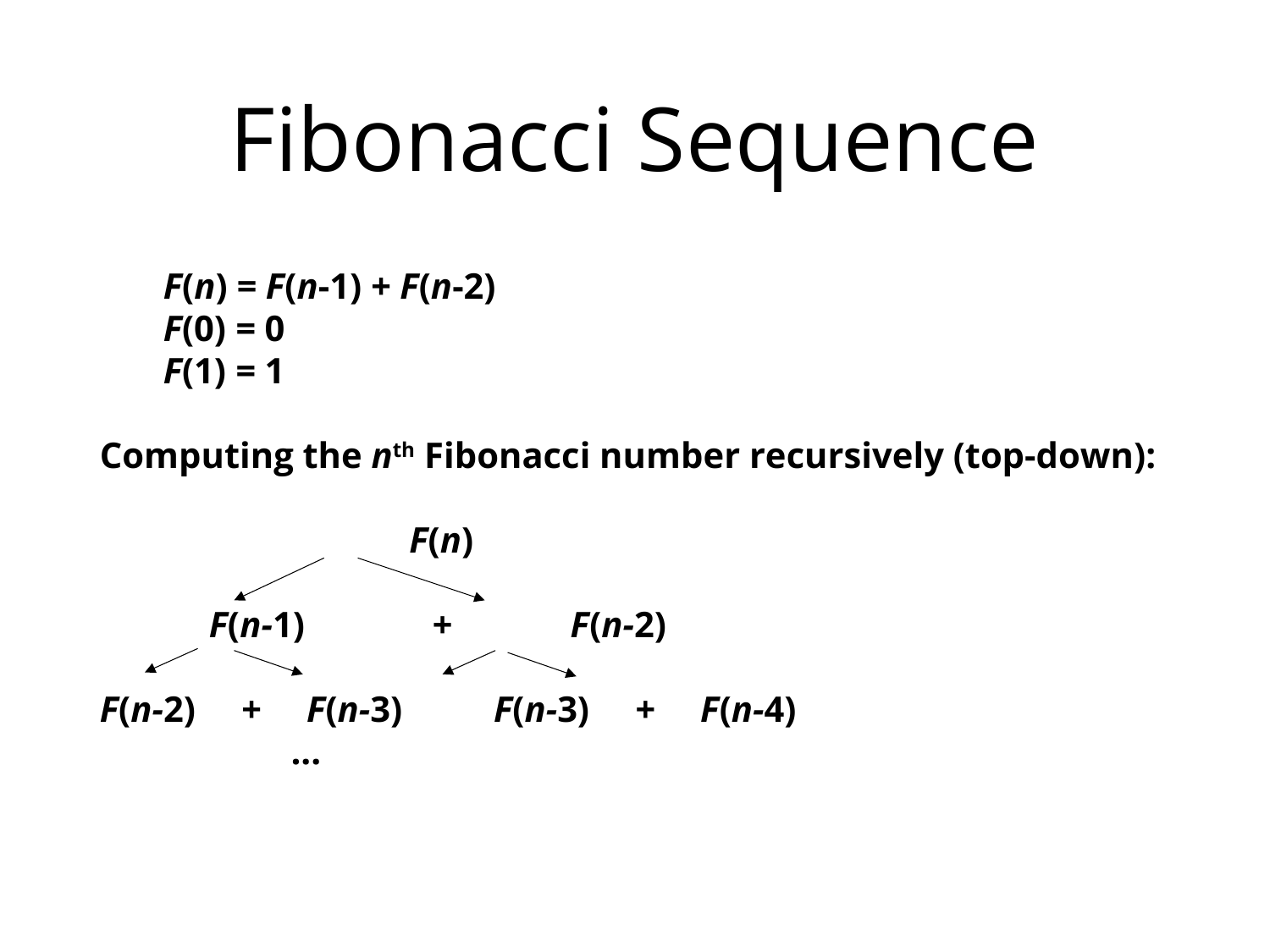

# Fibonacci Sequence
F(n) = F(n-1) + F(n-2)
F(0) = 0
F(1) = 1

Computing the nth Fibonacci number recursively (top-down):

                                  F(n)

            F(n-1)              +             F(n-2)

F(n-2)     +     F(n-3)          F(n-3)     +     F(n-4)
                     ...